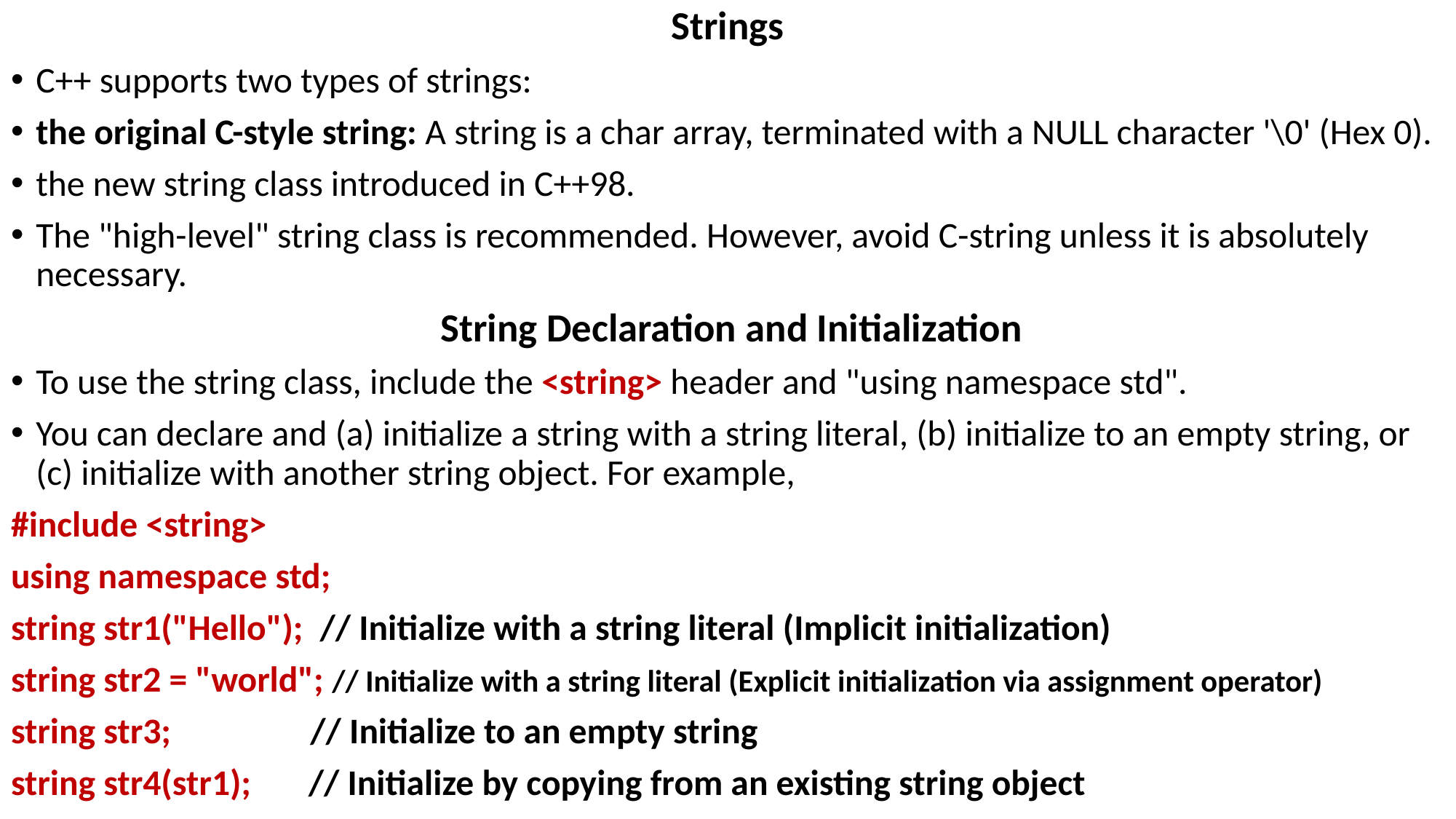

Strings
C++ supports two types of strings:
the original C-style string: A string is a char array, terminated with a NULL character '\0' (Hex 0).
the new string class introduced in C++98.
The "high-level" string class is recommended. However, avoid C-string unless it is absolutely necessary.
 String Declaration and Initialization
To use the string class, include the <string> header and "using namespace std".
You can declare and (a) initialize a string with a string literal, (b) initialize to an empty string, or (c) initialize with another string object. For example,
#include <string>
using namespace std;
string str1("Hello");  // Initialize with a string literal (Implicit initialization)
string str2 = "world"; // Initialize with a string literal (Explicit initialization via assignment operator)
string str3;                 // Initialize to an empty string
string str4(str1);       // Initialize by copying from an existing string object